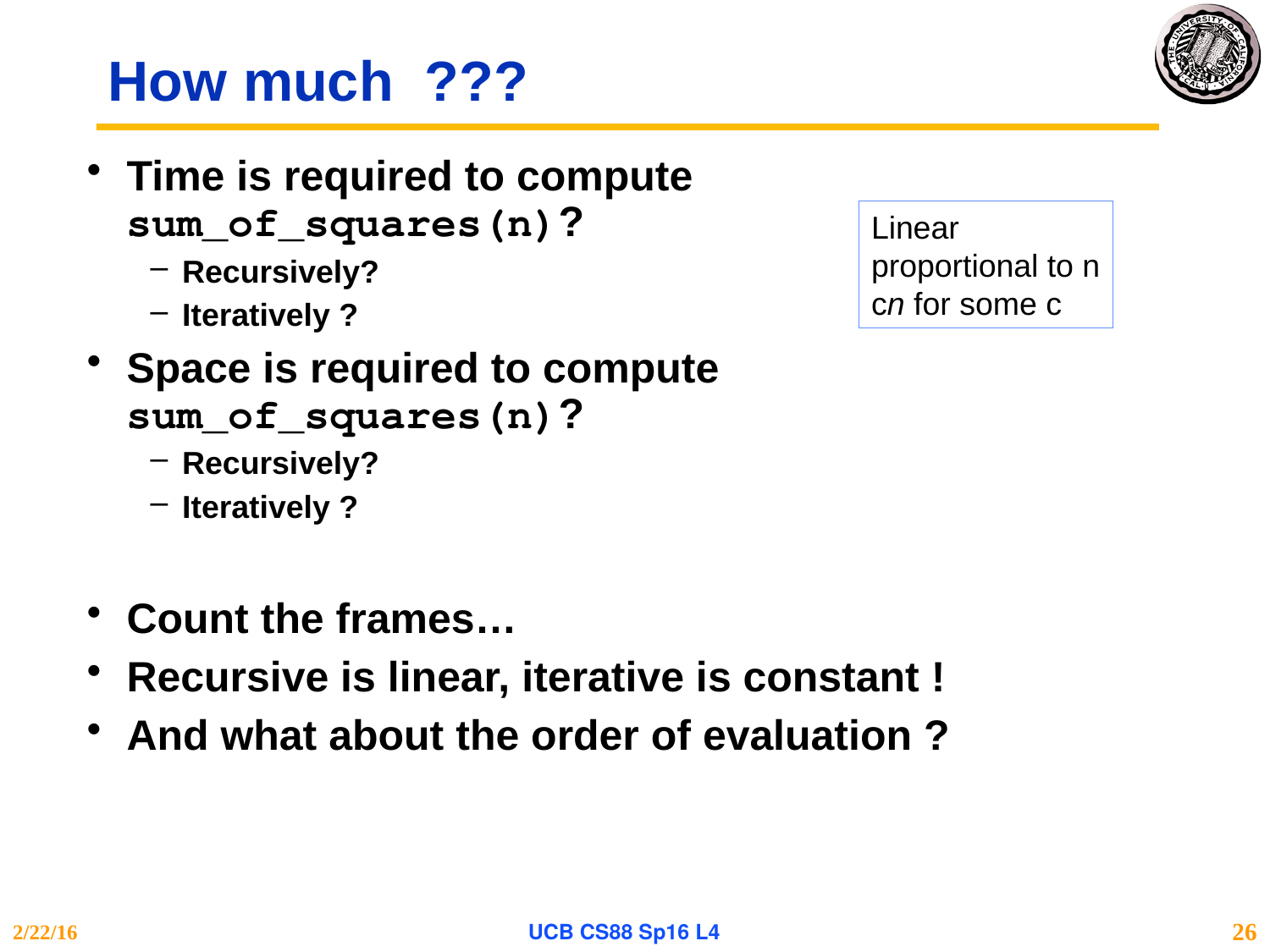

# How much  ???
Time is required to compute sum_of_squares(n)?
Recursively?
Iteratively ?
Space is required to compute sum_of_squares(n)?
Recursively?
Iteratively ?

Count the frames…
Recursive is linear, iterative is constant !
And what about the order of evaluation ?

Linear
proportional to n
cn for some c
2/22/16
UCB CS88 Sp16 L4
26